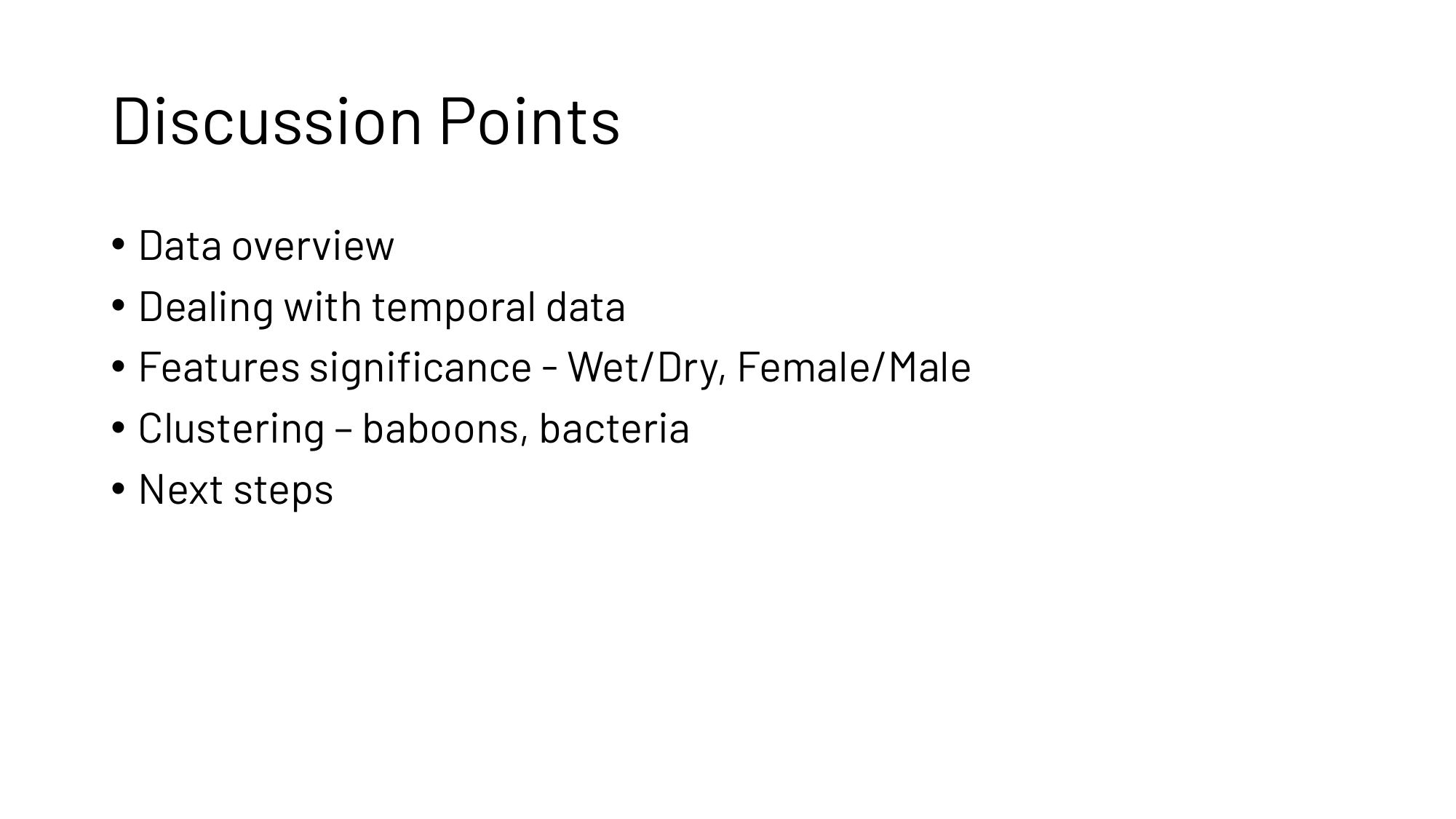

# Discussion Points
Data overview
Dealing with temporal data
Features significance - Wet/Dry, Female/Male
Clustering – baboons, bacteria
Next steps